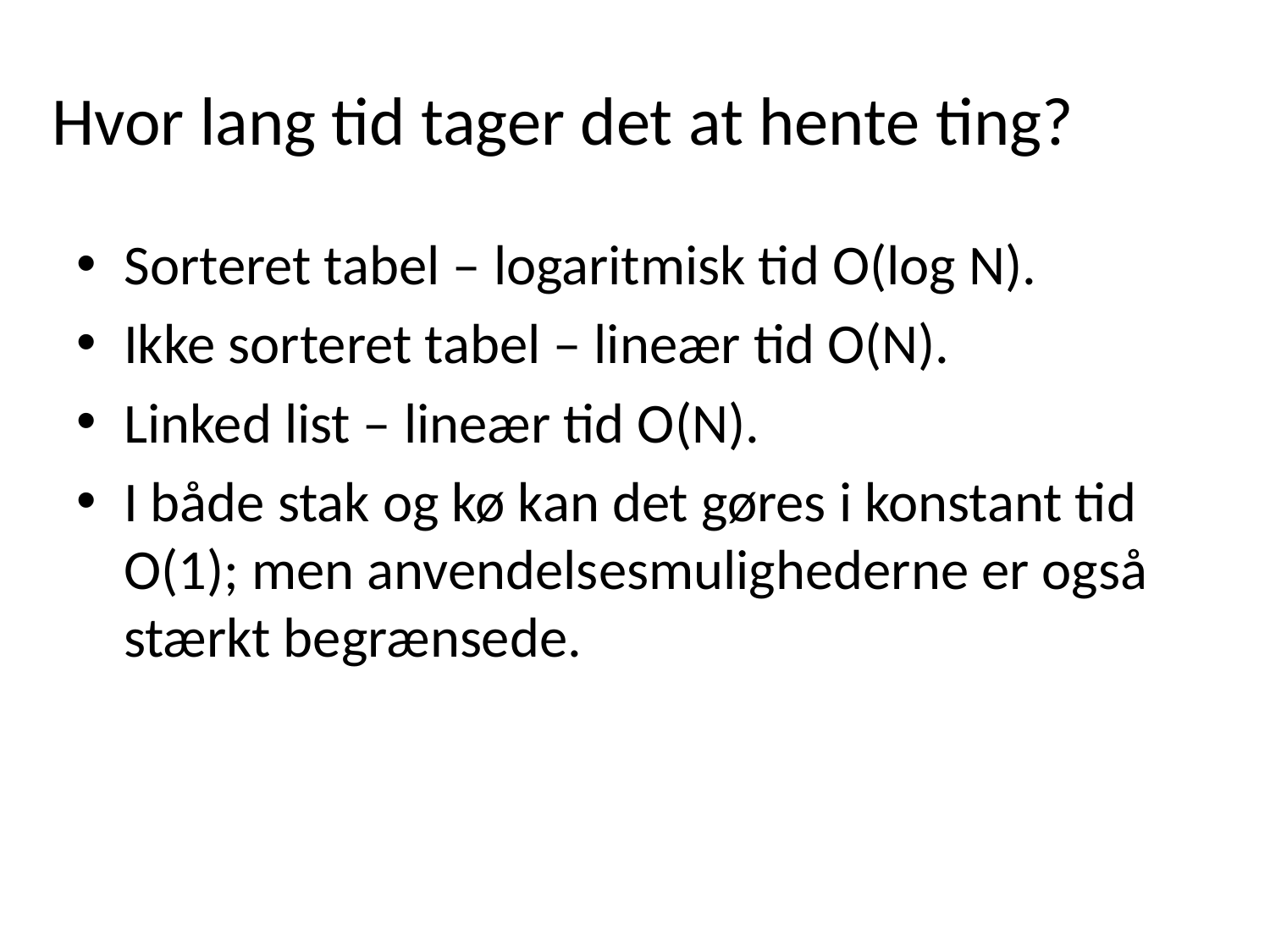

# Hvor lang tid tager det at hente ting?
Sorteret tabel – logaritmisk tid O(log N).
Ikke sorteret tabel – lineær tid O(N).
Linked list – lineær tid O(N).
I både stak og kø kan det gøres i konstant tid O(1); men anvendelsesmulighederne er også stærkt begrænsede.